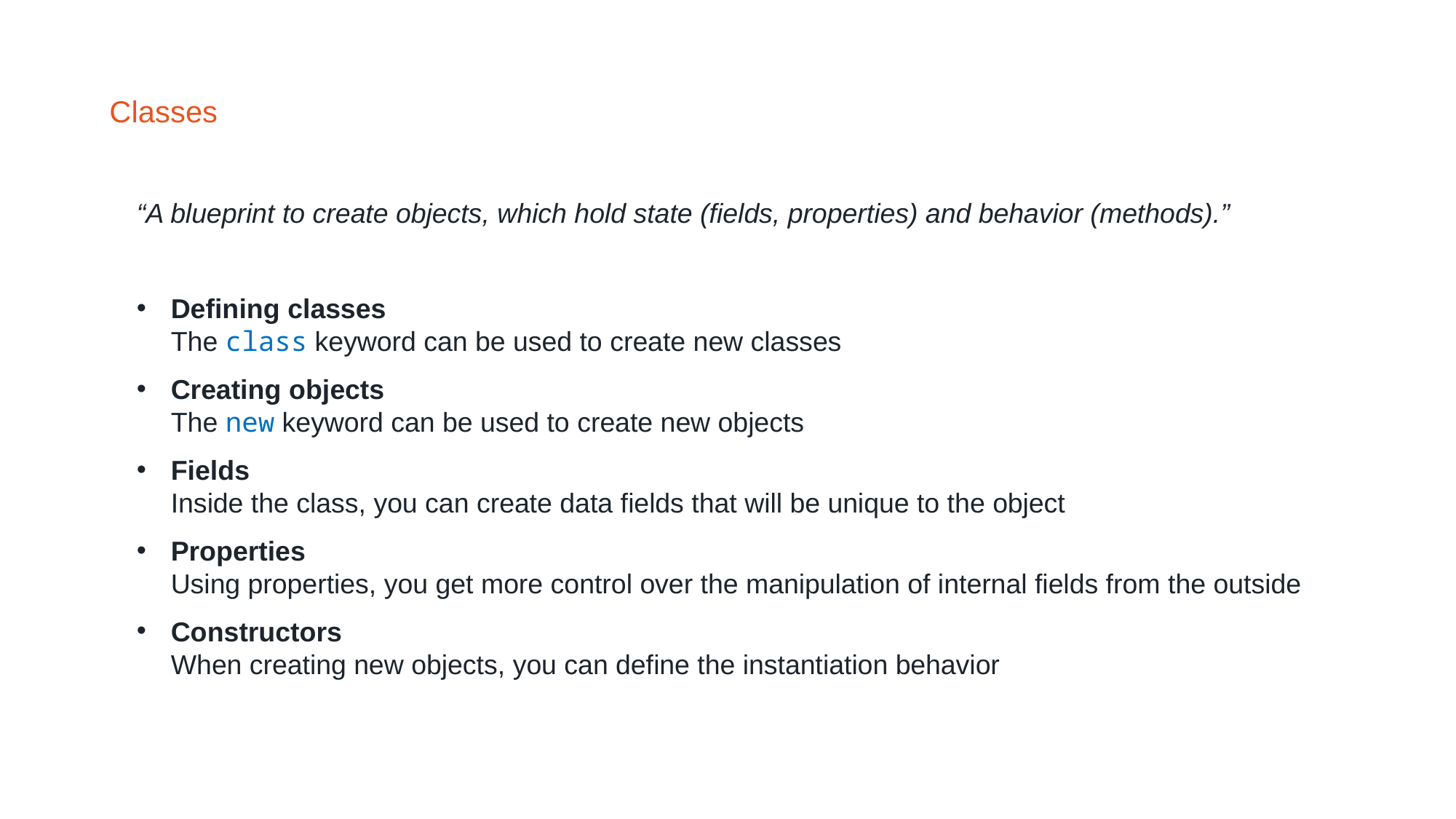

# Classes
“A blueprint to create objects, which hold state (fields, properties) and behavior (methods).”

Defining classes
The class keyword can be used to create new classes
Creating objects
The new keyword can be used to create new objects
Fields
Inside the class, you can create data fields that will be unique to the object
Properties
Using properties, you get more control over the manipulation of internal fields from the outside
Constructors
When creating new objects, you can define the instantiation behavior